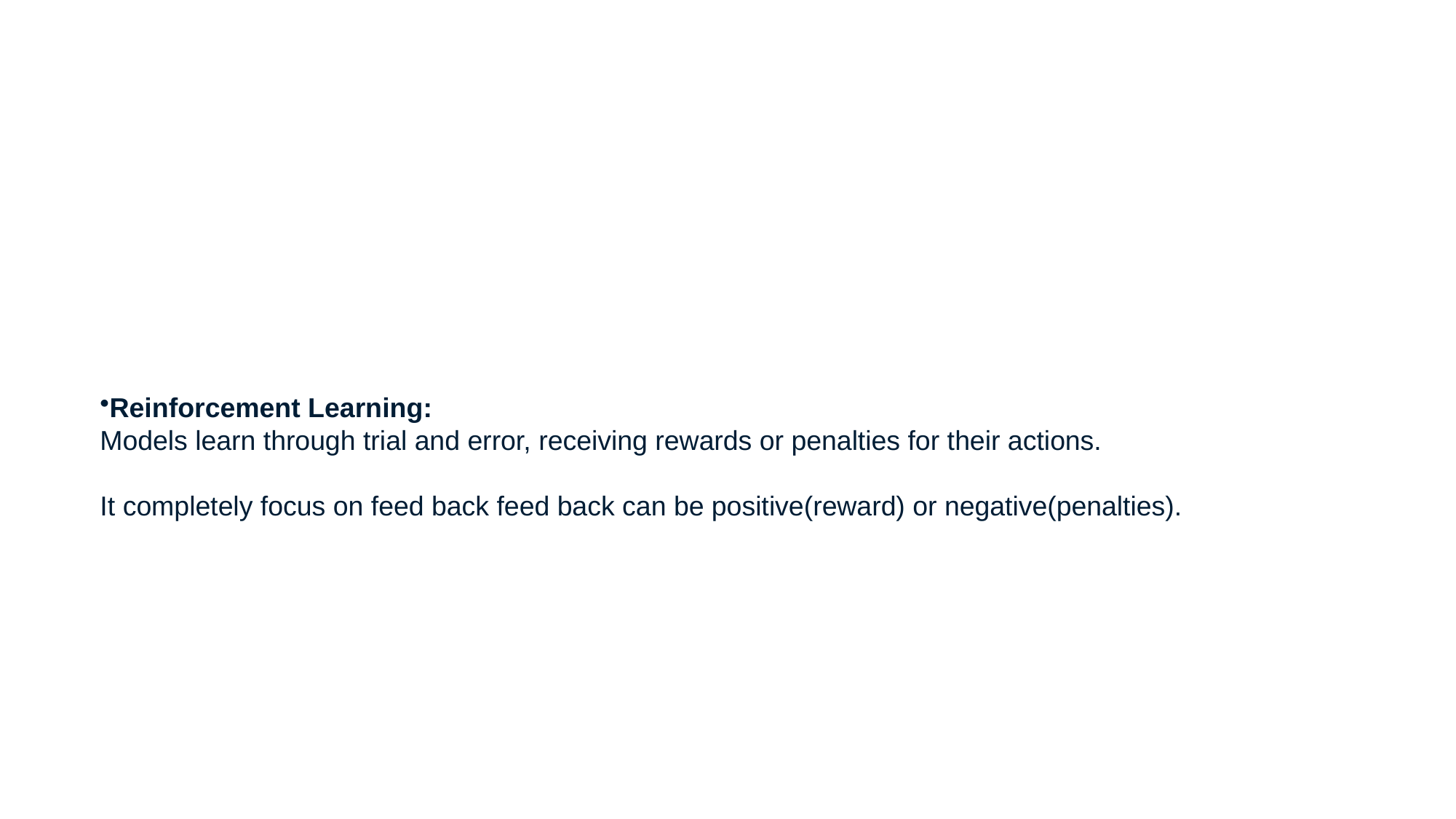

#

Reinforcement Learning:
Models learn through trial and error, receiving rewards or penalties for their actions.

It completely focus on feed back feed back can be positive(reward) or negative(penalties).